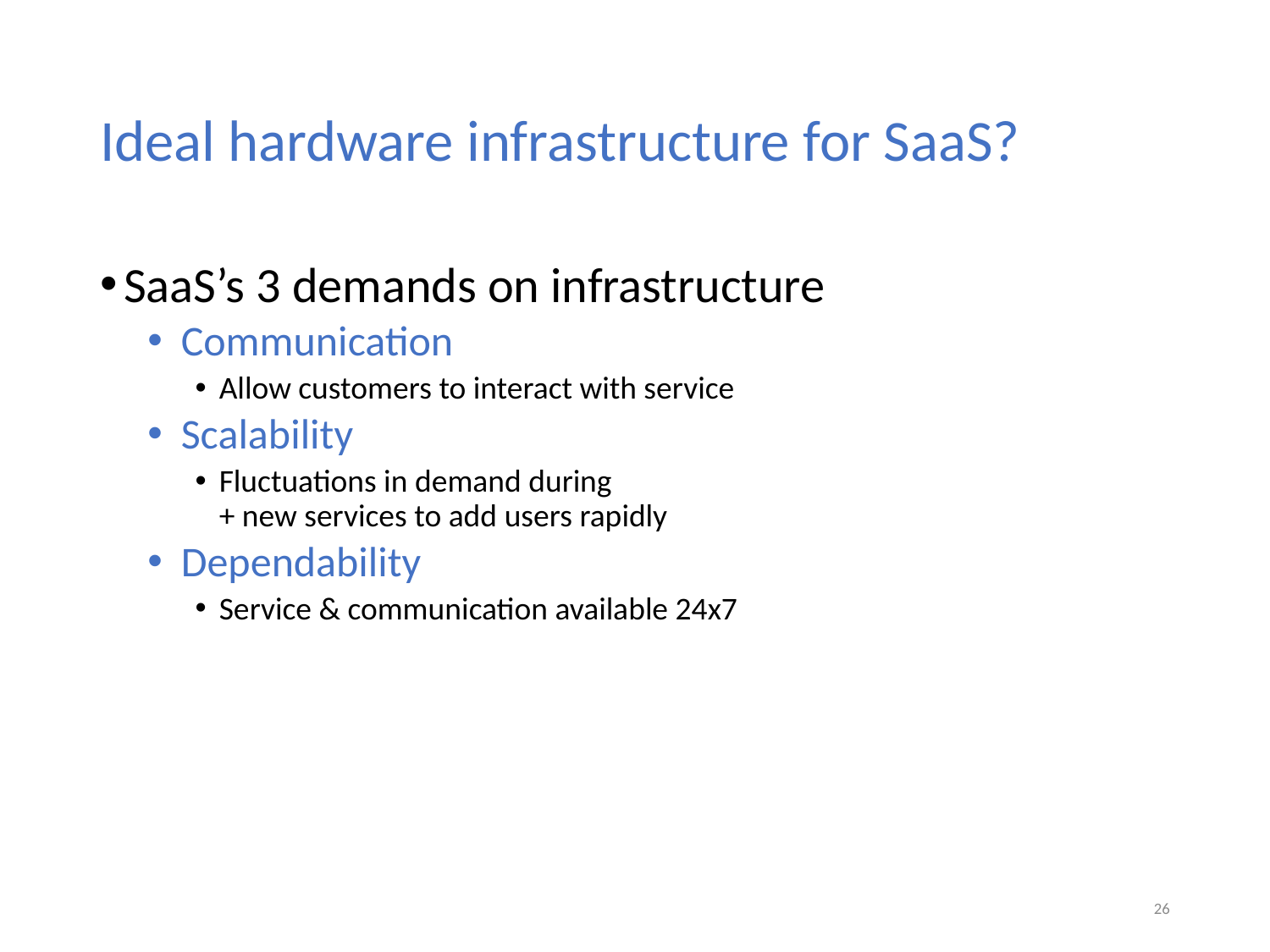

# Ideal hardware infrastructure for SaaS?
SaaS’s 3 demands on infrastructure
 Communication
Allow customers to interact with service
 Scalability
Fluctuations in demand during
+ new services to add users rapidly
 Dependability
Service & communication available 24x7
26